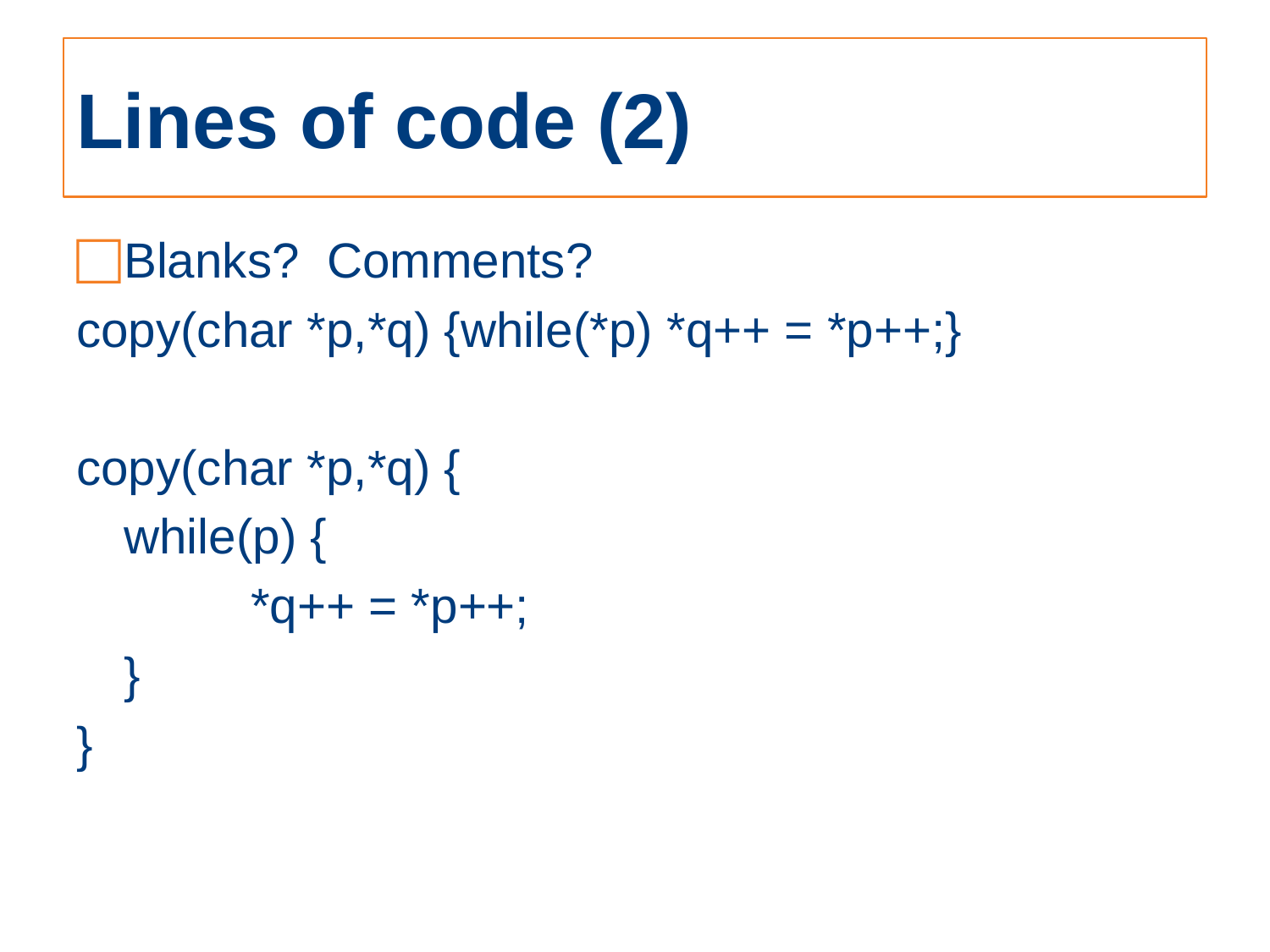

# Lines of code (2)
Blanks?  Comments?
copy(char *p,*q) {while(*p) *q++ = *p++;}

copy(char *p,*q) {
	while(p) {
		*q++ = *p++;
	}
}